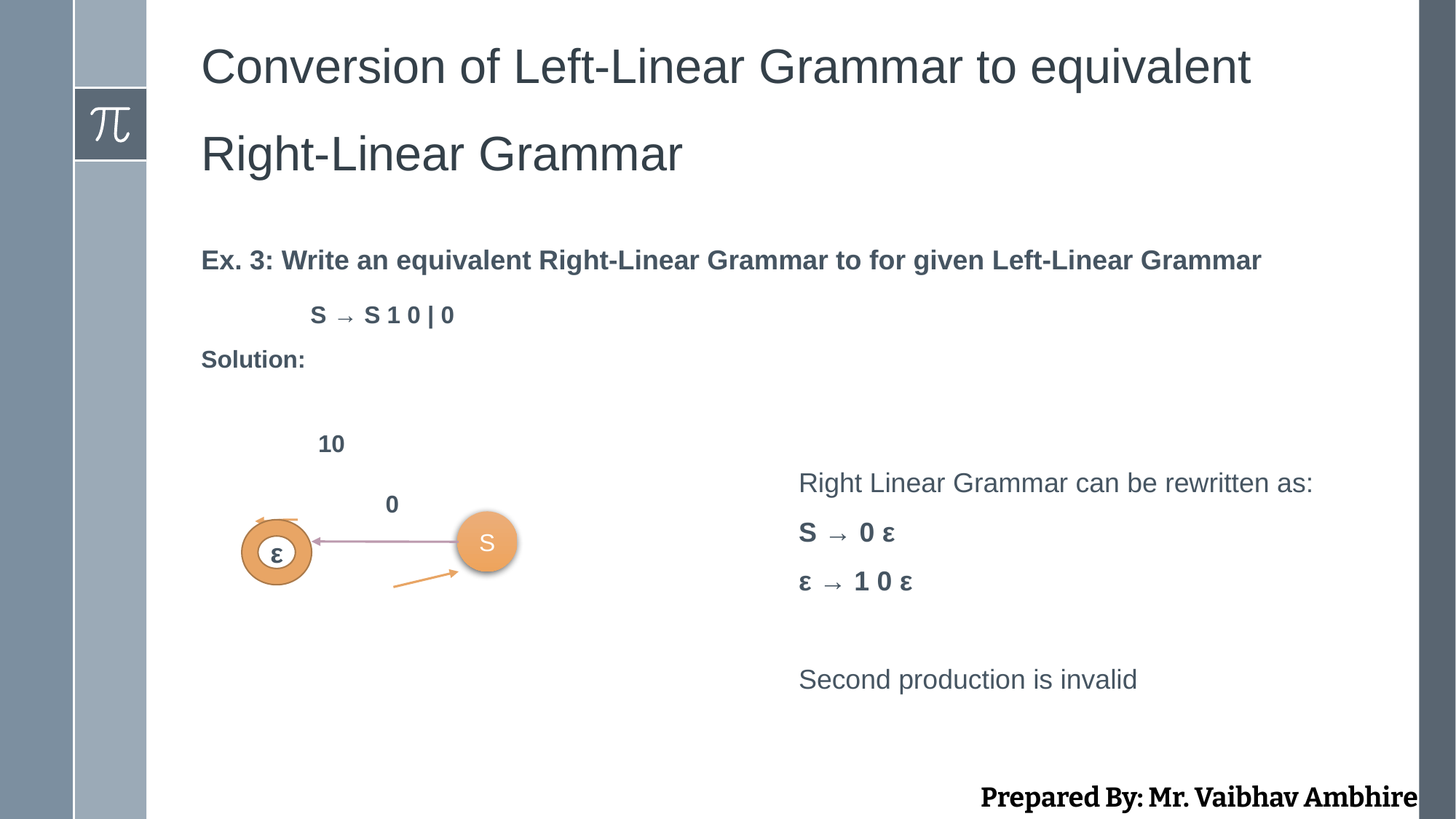

# Conversion of Left-Linear Grammar to equivalent Right-Linear Grammar
Ex. 3: Write an equivalent Right-Linear Grammar to for given Left-Linear Grammar
	S → S 1 0 | 0
Solution:
10
Right Linear Grammar can be rewritten as:
S → 0 ε
ε → 1 0 ε

Second production is invalid
0
S
ε